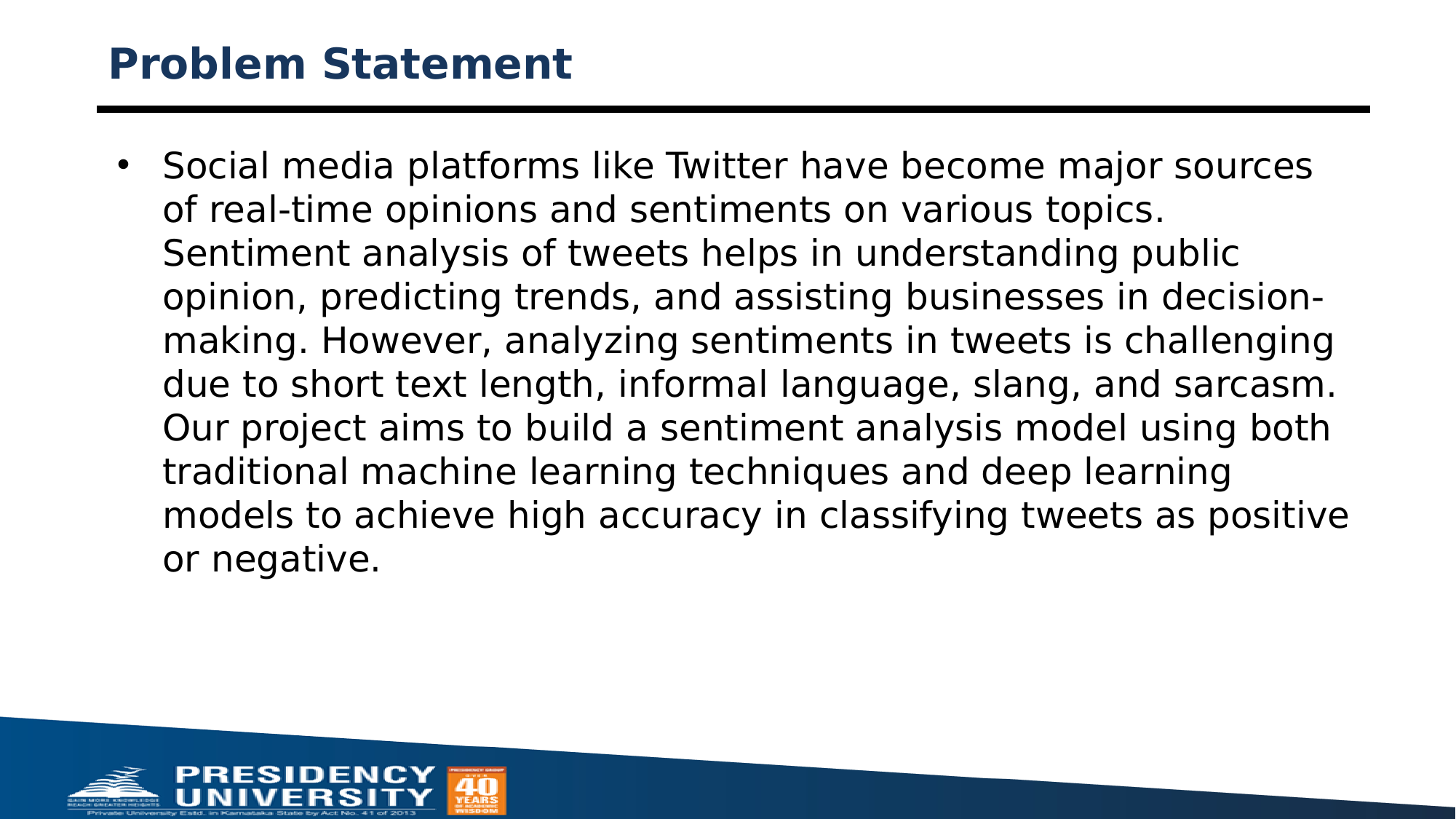

# Problem Statement
Social media platforms like Twitter have become major sources of real-time opinions and sentiments on various topics. Sentiment analysis of tweets helps in understanding public opinion, predicting trends, and assisting businesses in decision-making. However, analyzing sentiments in tweets is challenging due to short text length, informal language, slang, and sarcasm. Our project aims to build a sentiment analysis model using both traditional machine learning techniques and deep learning models to achieve high accuracy in classifying tweets as positive or negative.